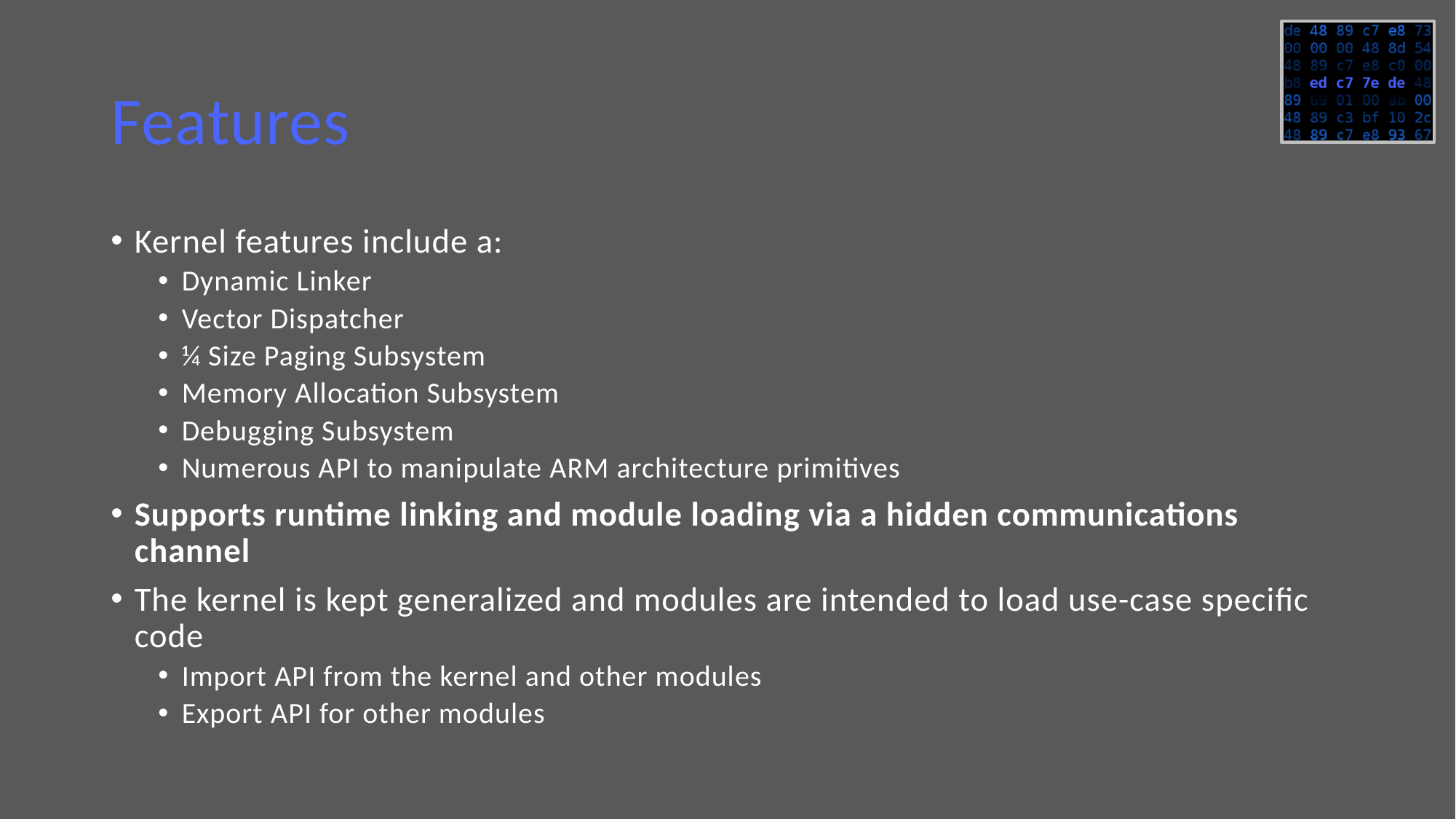

# Features
Kernel features include a:
Dynamic Linker
Vector Dispatcher
¼ Size Paging Subsystem
Memory Allocation Subsystem
Debugging Subsystem
Numerous API to manipulate ARM architecture primitives
Supports runtime linking and module loading via a hidden communications channel
The kernel is kept generalized and modules are intended to load use-case specific code
Import API from the kernel and other modules
Export API for other modules